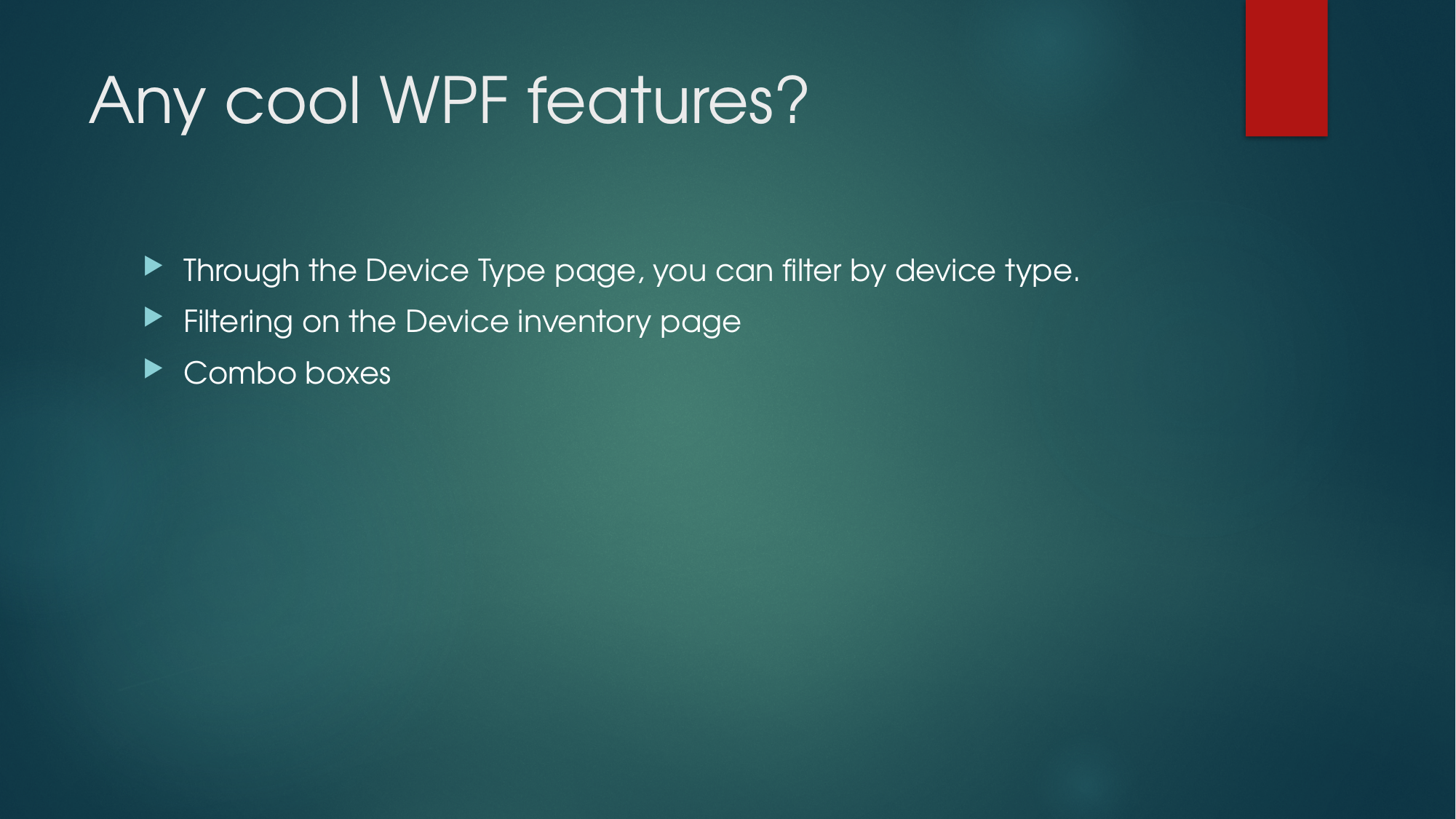

# Any cool WPF features?
Through the Device Type page, you can filter by device type.
Filtering on the Device inventory page
Combo boxes